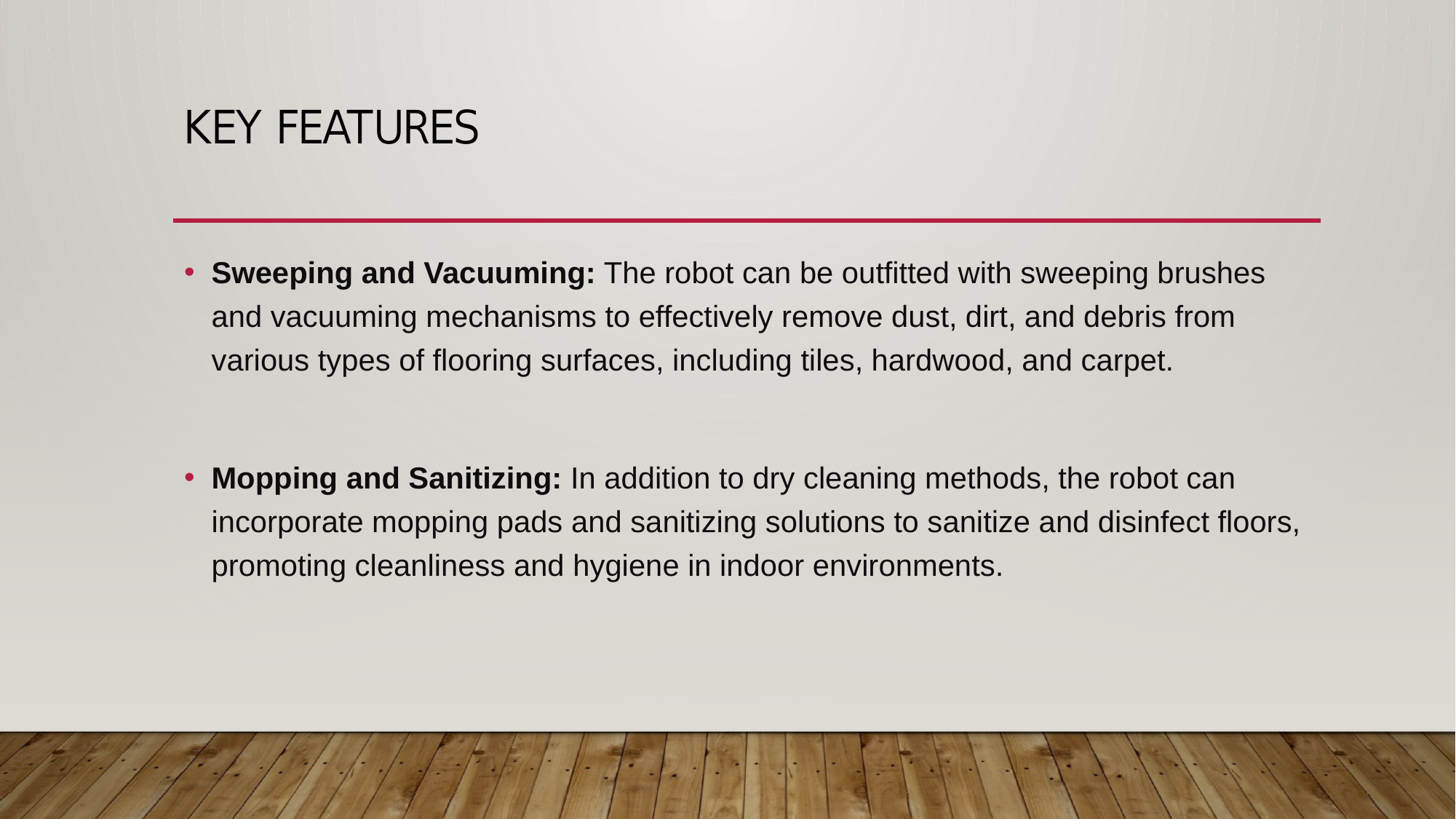

# KEY FEATURES
Sweeping and Vacuuming: The robot can be outfitted with sweeping brushes and vacuuming mechanisms to effectively remove dust, dirt, and debris from various types of flooring surfaces, including tiles, hardwood, and carpet.

Mopping and Sanitizing: In addition to dry cleaning methods, the robot can incorporate mopping pads and sanitizing solutions to sanitize and disinfect floors, promoting cleanliness and hygiene in indoor environments.